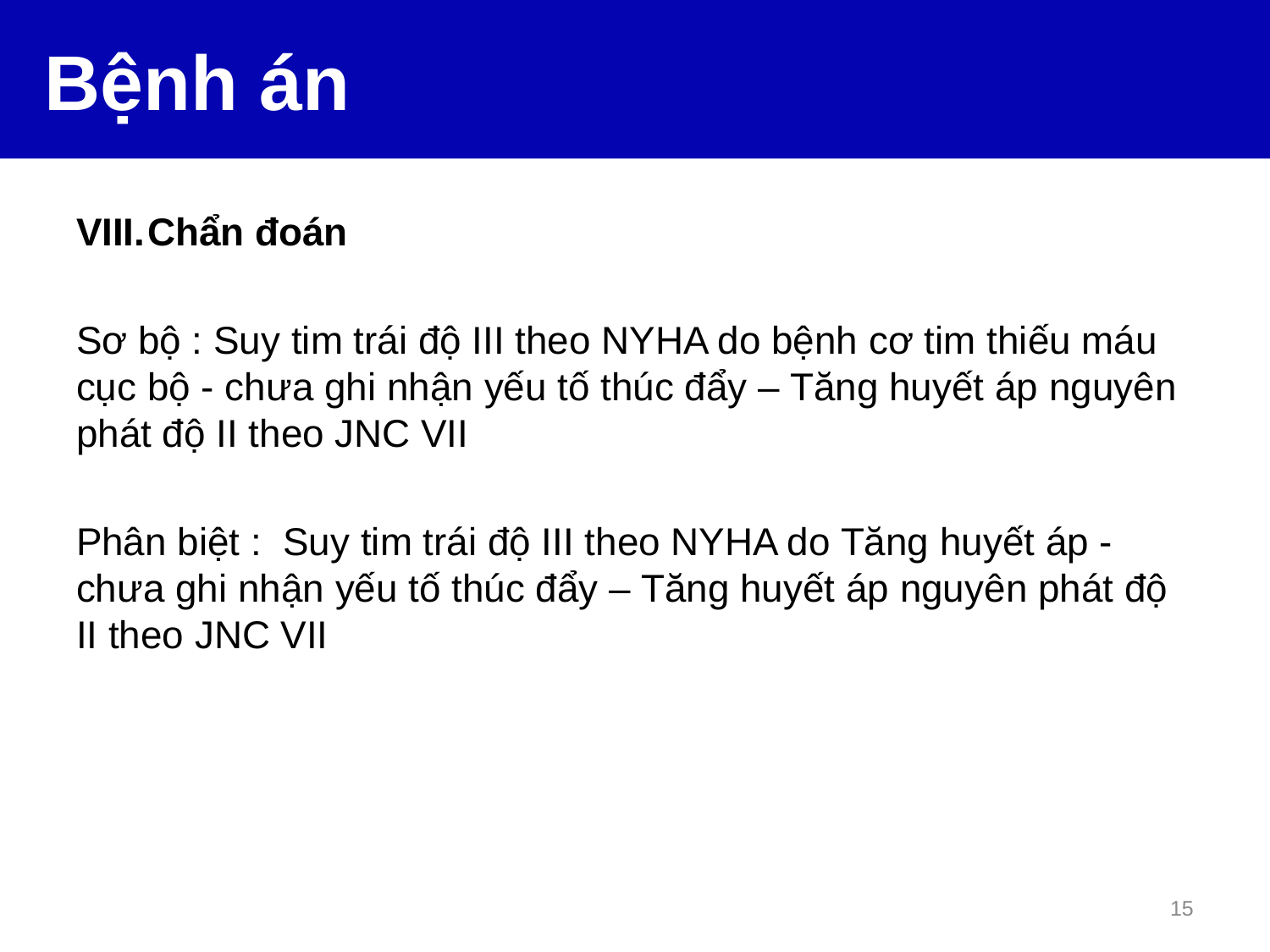

# Bệnh án
Chẩn đoán

Sơ bộ : Suy tim trái độ III theo NYHA do bệnh cơ tim thiếu máu cục bộ - chưa ghi nhận yếu tố thúc đẩy – Tăng huyết áp nguyên phát độ II theo JNC VII

Phân biệt :  Suy tim trái độ III theo NYHA do Tăng huyết áp - chưa ghi nhận yếu tố thúc đẩy – Tăng huyết áp nguyên phát độ II theo JNC VII

15